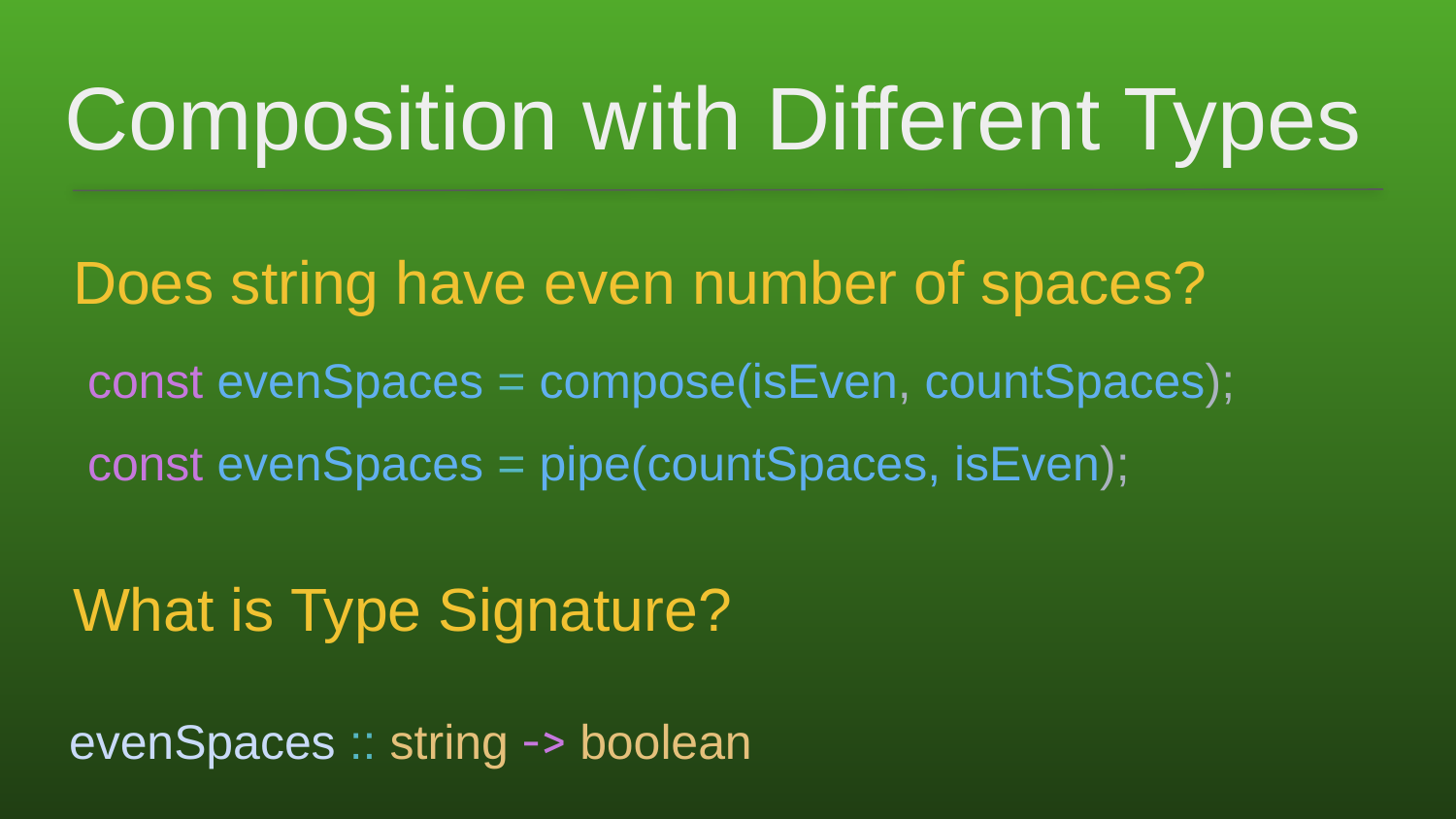

# Composition with Different Types
Does string have even number of spaces?
const evenSpaces = compose(isEven, countSpaces);
const evenSpaces = pipe(countSpaces, isEven);
What is Type Signature?

evenSpaces :: string -> boolean